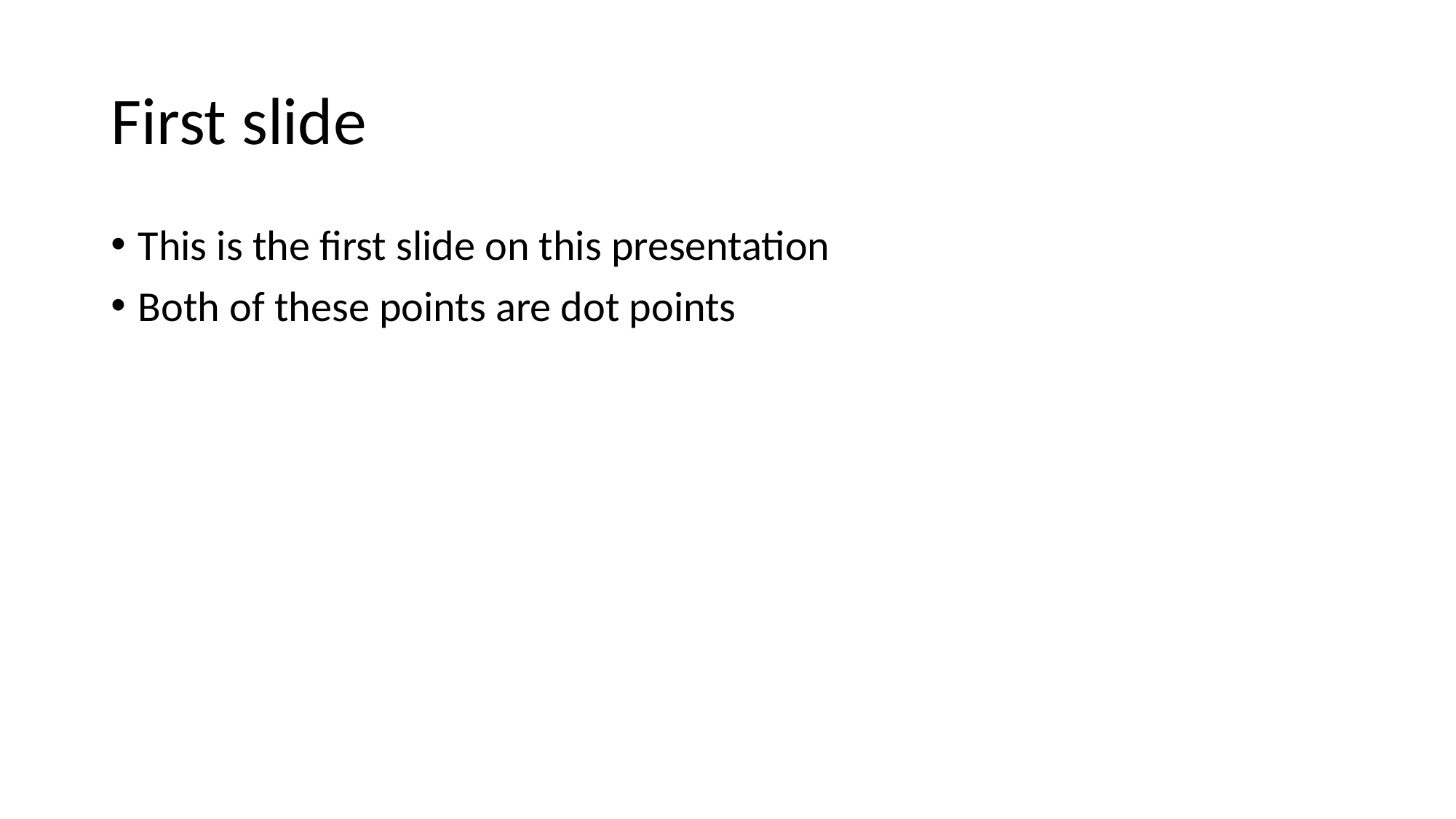

# First slide
This is the first slide on this presentation
Both of these points are dot points